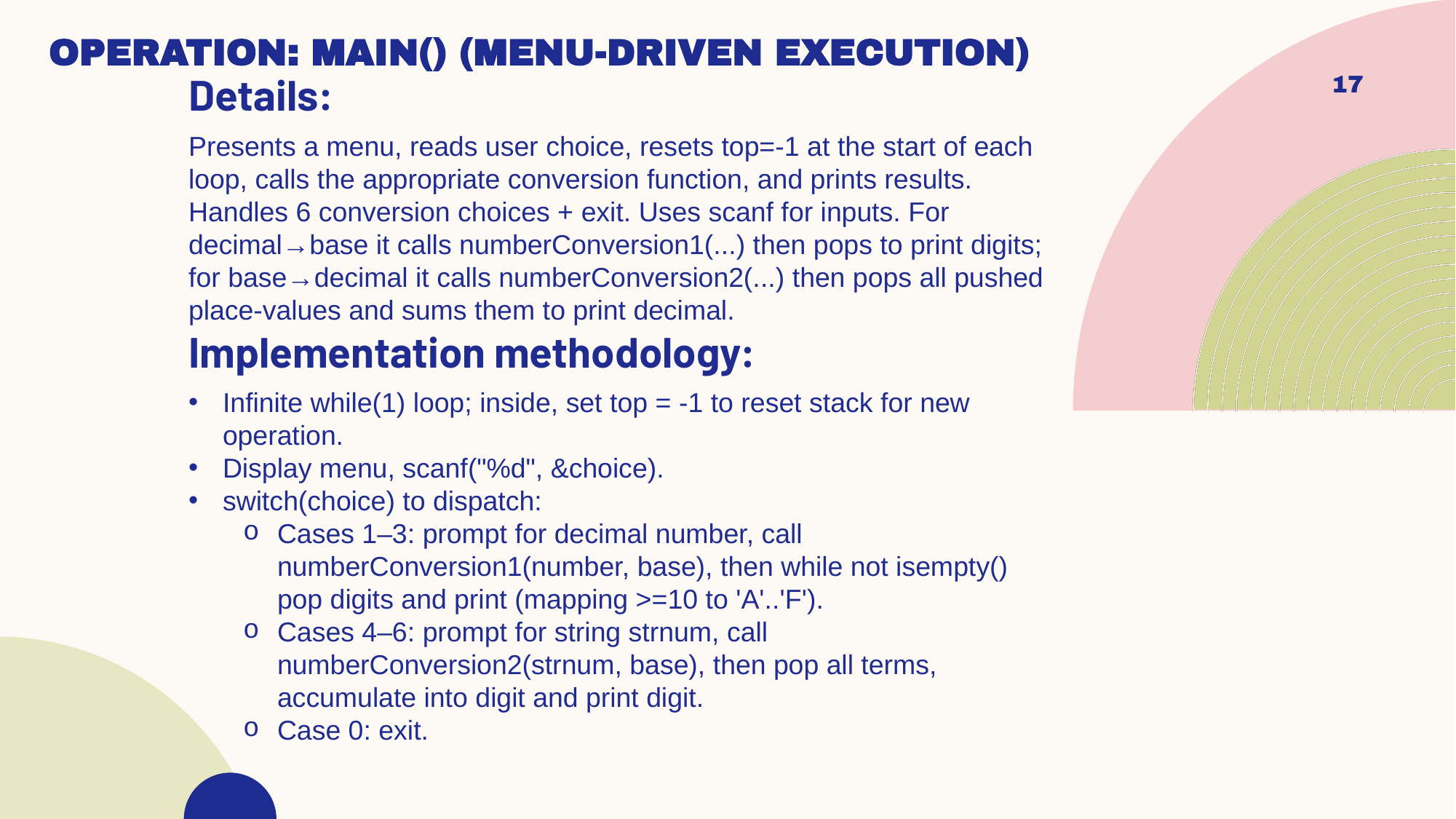

# Operation: main() (menu-driven execution)
17
Details:
Presents a menu, reads user choice, resets top=-1 at the start of each loop, calls the appropriate conversion function, and prints results. Handles 6 conversion choices + exit. Uses scanf for inputs. For decimal→base it calls numberConversion1(...) then pops to print digits; for base→decimal it calls numberConversion2(...) then pops all pushed place-values and sums them to print decimal.
Implementation methodology:
Infinite while(1) loop; inside, set top = -1 to reset stack for new operation.
Display menu, scanf("%d", &choice).
switch(choice) to dispatch:
Cases 1–3: prompt for decimal number, call numberConversion1(number, base), then while not isempty() pop digits and print (mapping >=10 to 'A'..'F').
Cases 4–6: prompt for string strnum, call numberConversion2(strnum, base), then pop all terms, accumulate into digit and print digit.
Case 0: exit.